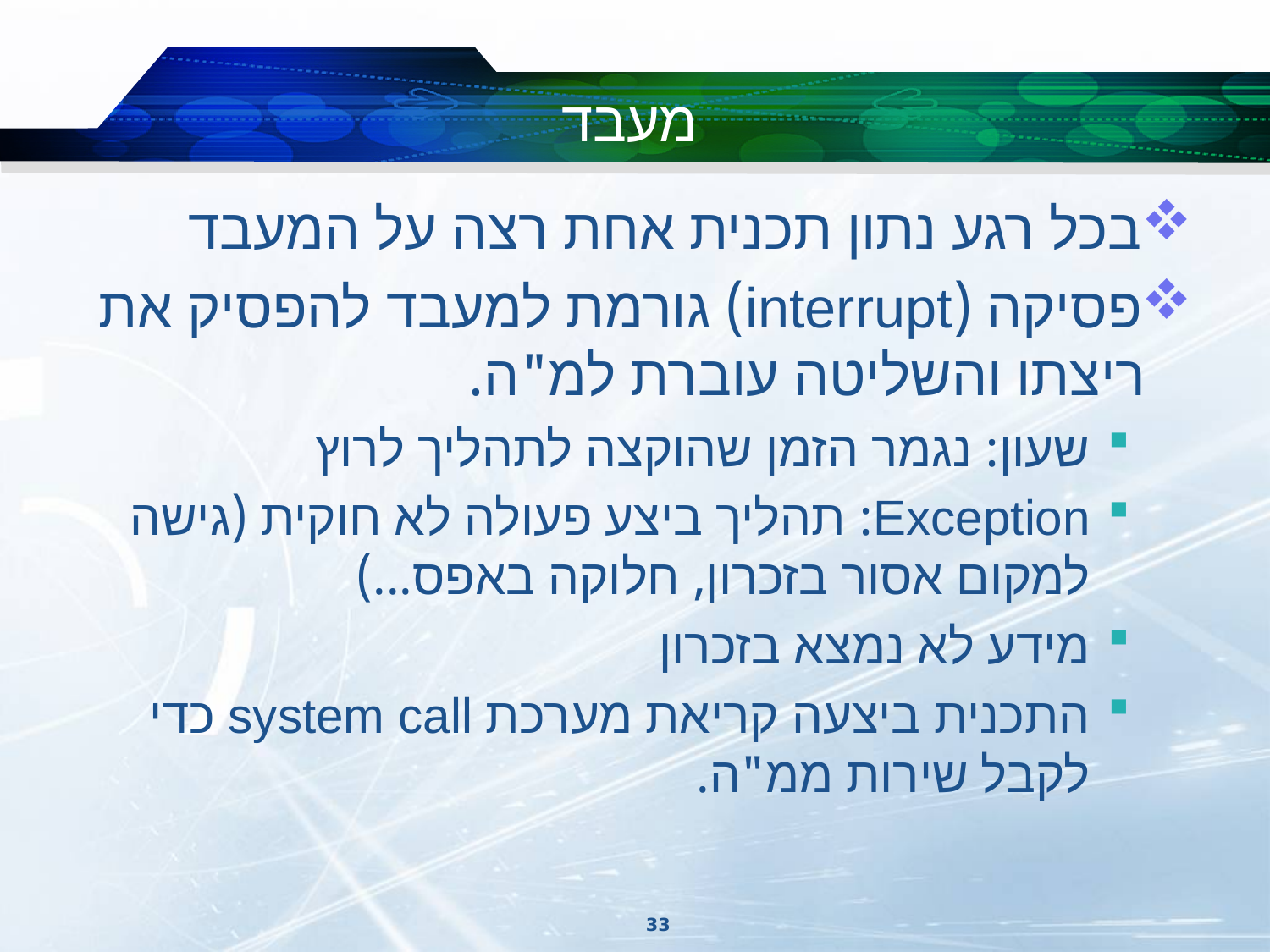

# מעבד
בכל רגע נתון תכנית אחת רצה על המעבד
פסיקה (interrupt) גורמת למעבד להפסיק את ריצתו והשליטה עוברת למ"ה.
שעון: נגמר הזמן שהוקצה לתהליך לרוץ
Exception: תהליך ביצע פעולה לא חוקית (גישה למקום אסור בזכרון, חלוקה באפס...)
מידע לא נמצא בזכרון
התכנית ביצעה קריאת מערכת system call כדי לקבל שירות ממ"ה.

33